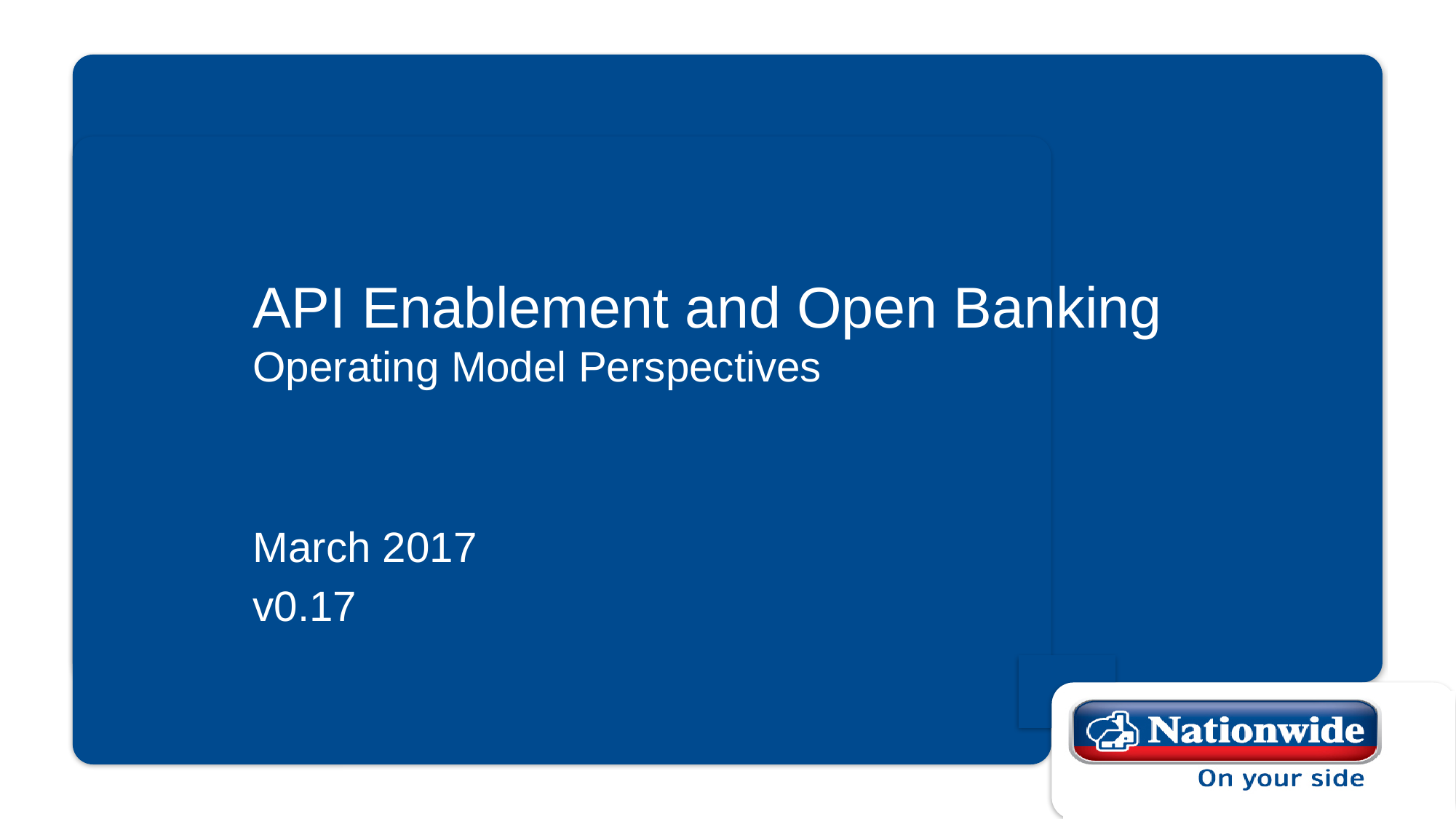

# API Enablement and Open Banking Operating Model Perspectives

March 2017
v0.17